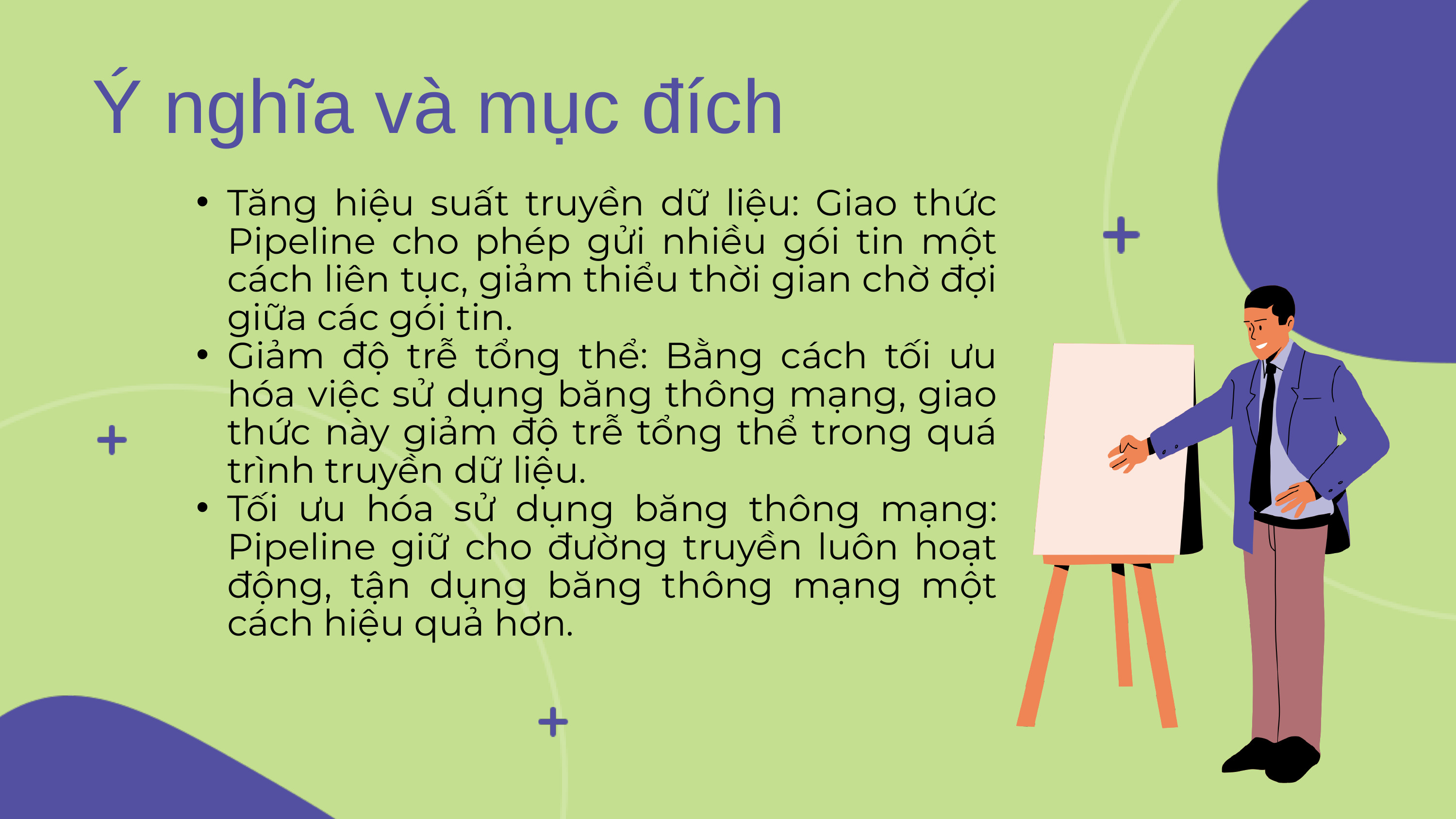

Ý nghĩa và mục đích
Tăng hiệu suất truyền dữ liệu: Giao thức Pipeline cho phép gửi nhiều gói tin một cách liên tục, giảm thiểu thời gian chờ đợi giữa các gói tin.
Giảm độ trễ tổng thể: Bằng cách tối ưu hóa việc sử dụng băng thông mạng, giao thức này giảm độ trễ tổng thể trong quá trình truyền dữ liệu.
Tối ưu hóa sử dụng băng thông mạng: Pipeline giữ cho đường truyền luôn hoạt động, tận dụng băng thông mạng một cách hiệu quả hơn.